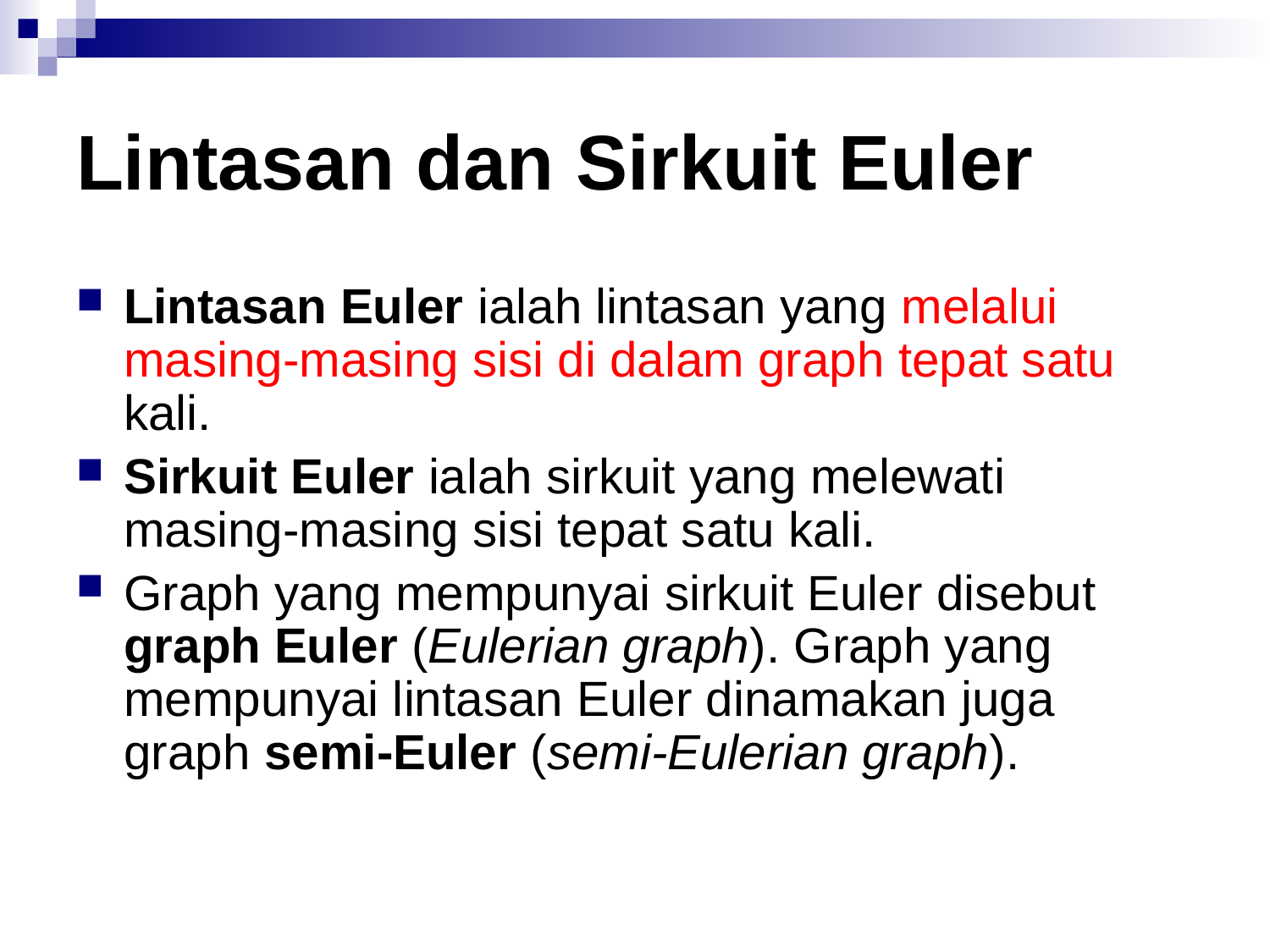

# Lintasan dan Sirkuit Euler
Lintasan Euler ialah lintasan yang melalui masing-masing sisi di dalam graph tepat satu kali.
Sirkuit Euler ialah sirkuit yang melewati masing-masing sisi tepat satu kali.
Graph yang mempunyai sirkuit Euler disebut graph Euler (Eulerian graph). Graph yang mempunyai lintasan Euler dinamakan juga graph semi-Euler (semi-Eulerian graph).